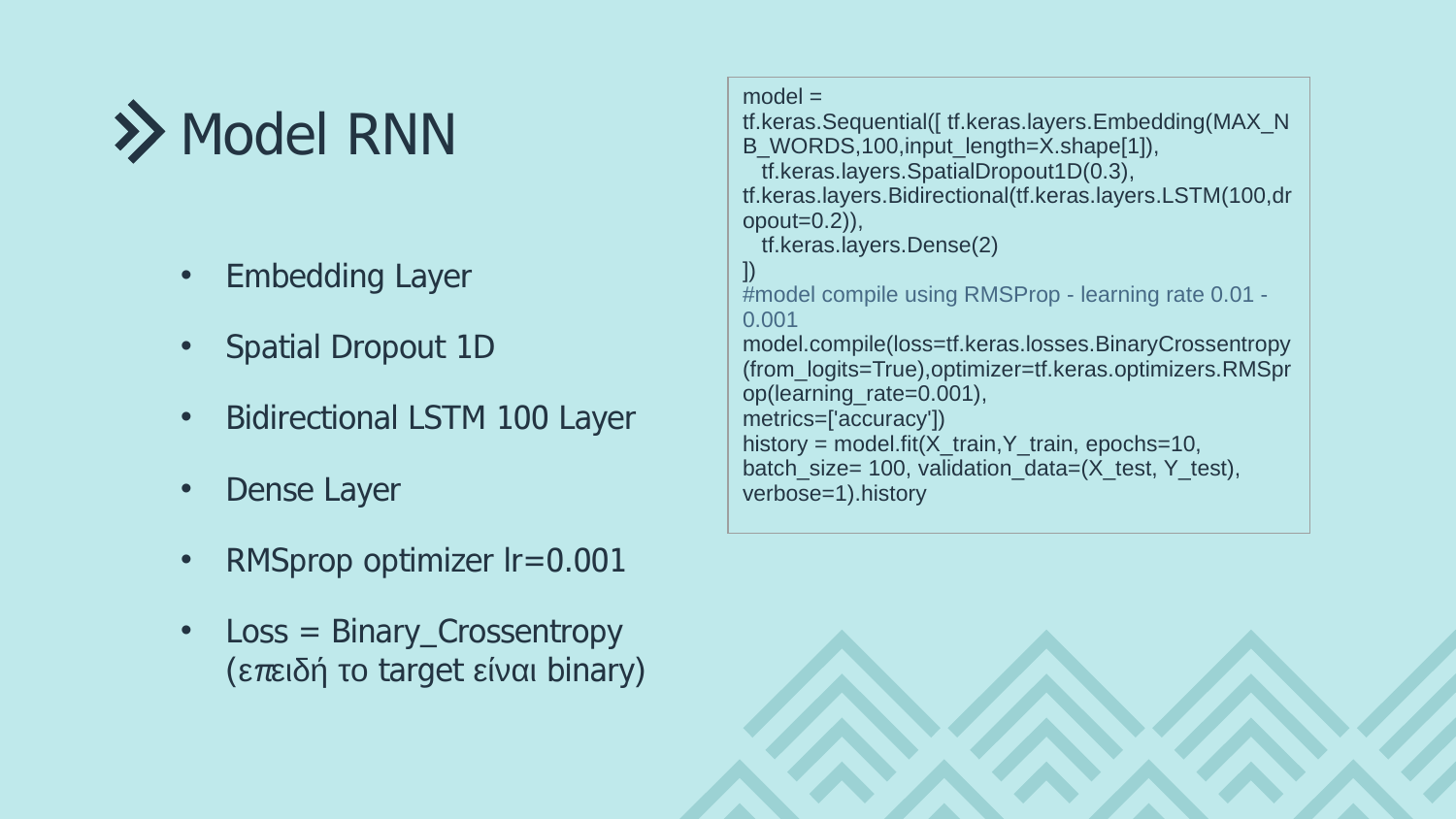

| model = tf.keras.Sequential([ tf.keras.layers.Embedding(MAX\_NB\_WORDS,100,input\_length=X.shape[1]), tf.keras.layers.SpatialDropout1D(0.3), tf.keras.layers.Bidirectional(tf.keras.layers.LSTM(100,dropout=0.2)), tf.keras.layers.Dense(2) ]) #model compile using RMSProp - learning rate 0.01 - 0.001 model.compile(loss=tf.keras.losses.BinaryCrossentropy(from\_logits=True),optimizer=tf.keras.optimizers.RMSprop(learning\_rate=0.001), metrics=['accuracy']) history = model.fit(X\_train,Y\_train, epochs=10, batch\_size= 100, validation\_data=(X\_test, Y\_test), verbose=1).history |
| --- |
# Model RNN
Embedding Layer
Spatial Dropout 1D
Bidirectional LSTM 100 Layer
Dense Layer
RMSprop optimizer lr=0.001
Loss = Binary_Crossentropy
(επειδή το target είναι binary)